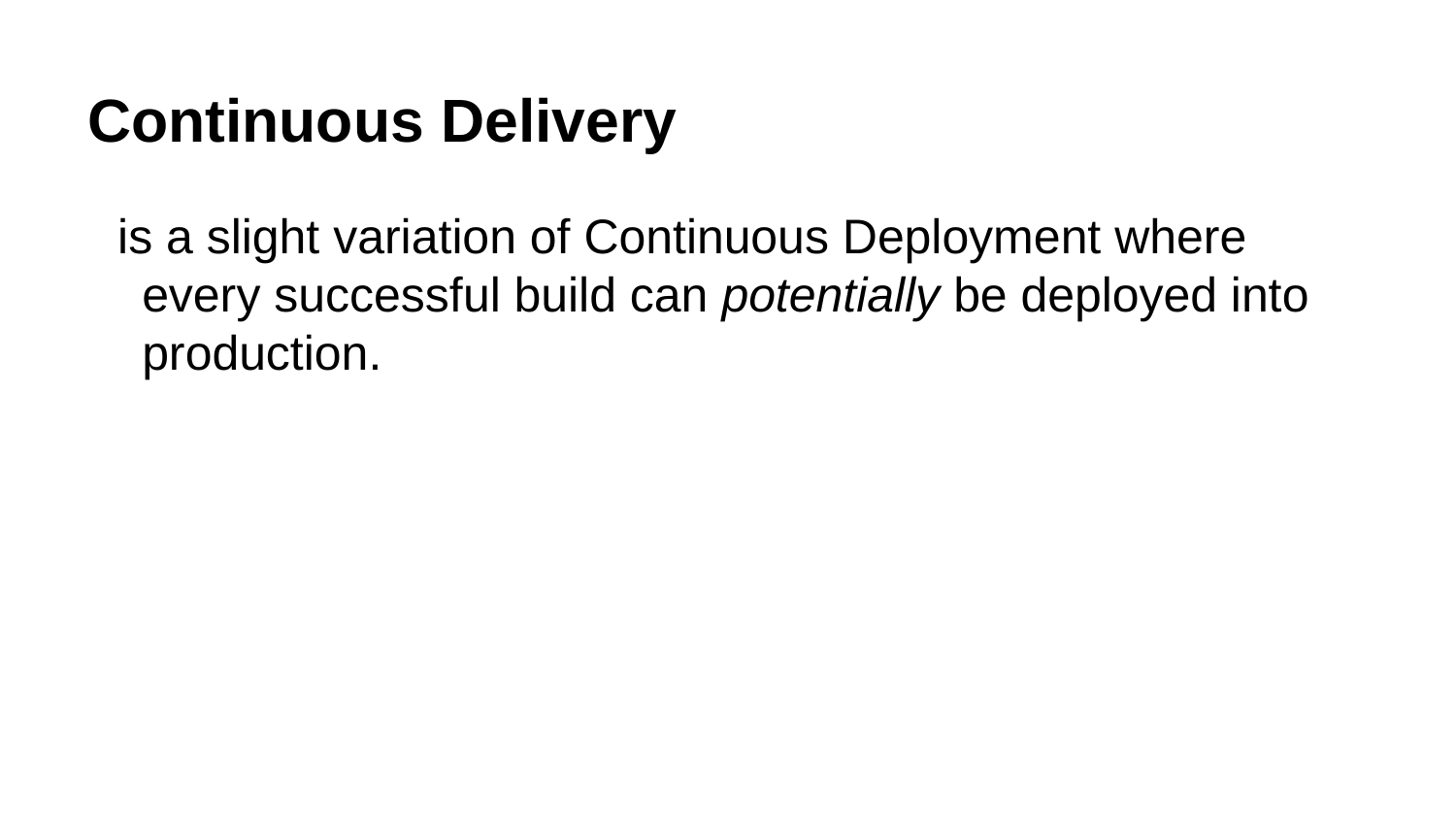

# Continuous Delivery
is a slight variation of Continuous Deployment where every successful build can potentially be deployed into production.